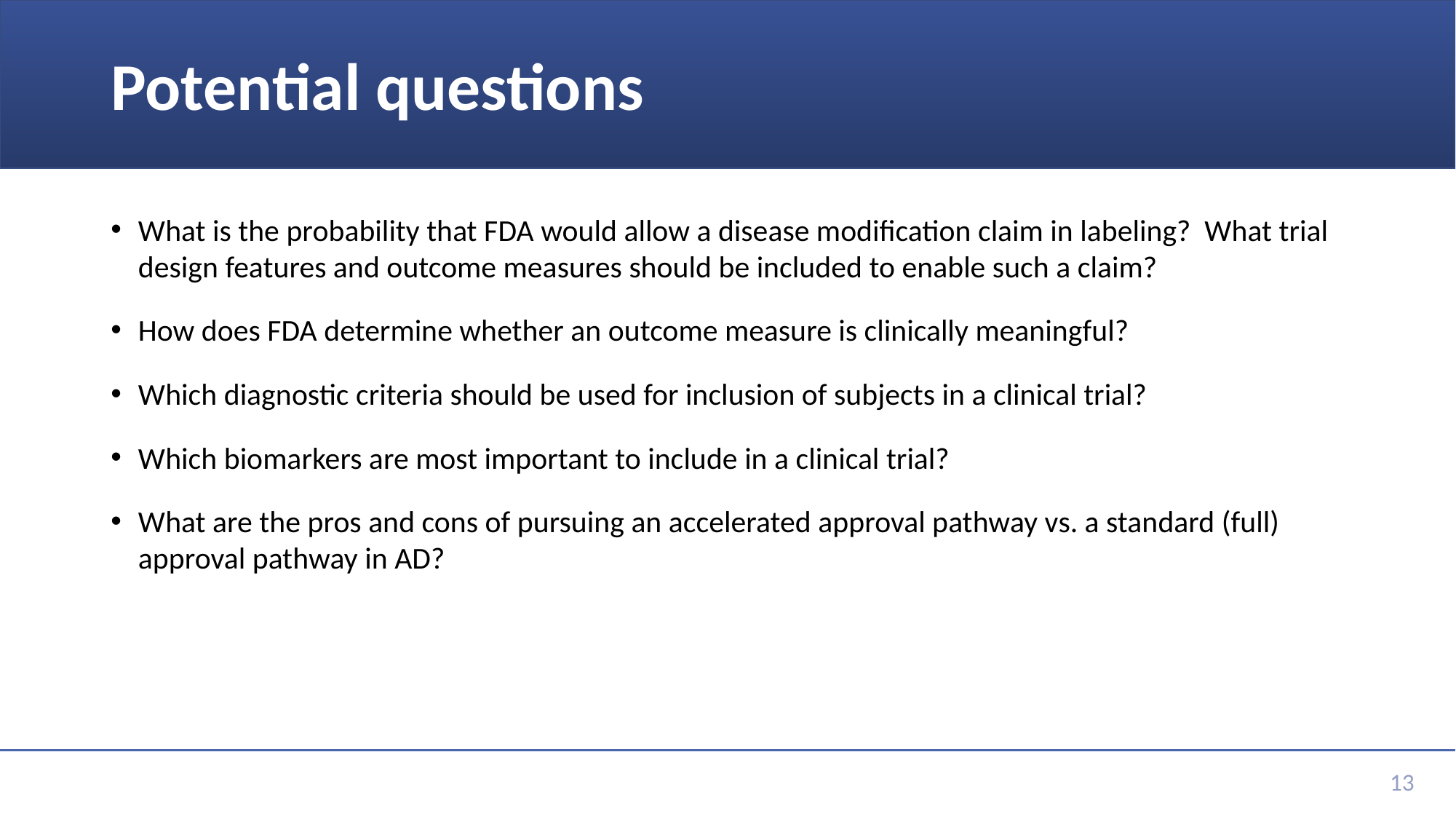

# Potential questions
What is the probability that FDA would allow a disease modification claim in labeling?  What trial design features and outcome measures should be included to enable such a claim?
How does FDA determine whether an outcome measure is clinically meaningful?
Which diagnostic criteria should be used for inclusion of subjects in a clinical trial?
Which biomarkers are most important to include in a clinical trial?
What are the pros and cons of pursuing an accelerated approval pathway vs. a standard (full) approval pathway in AD?

13